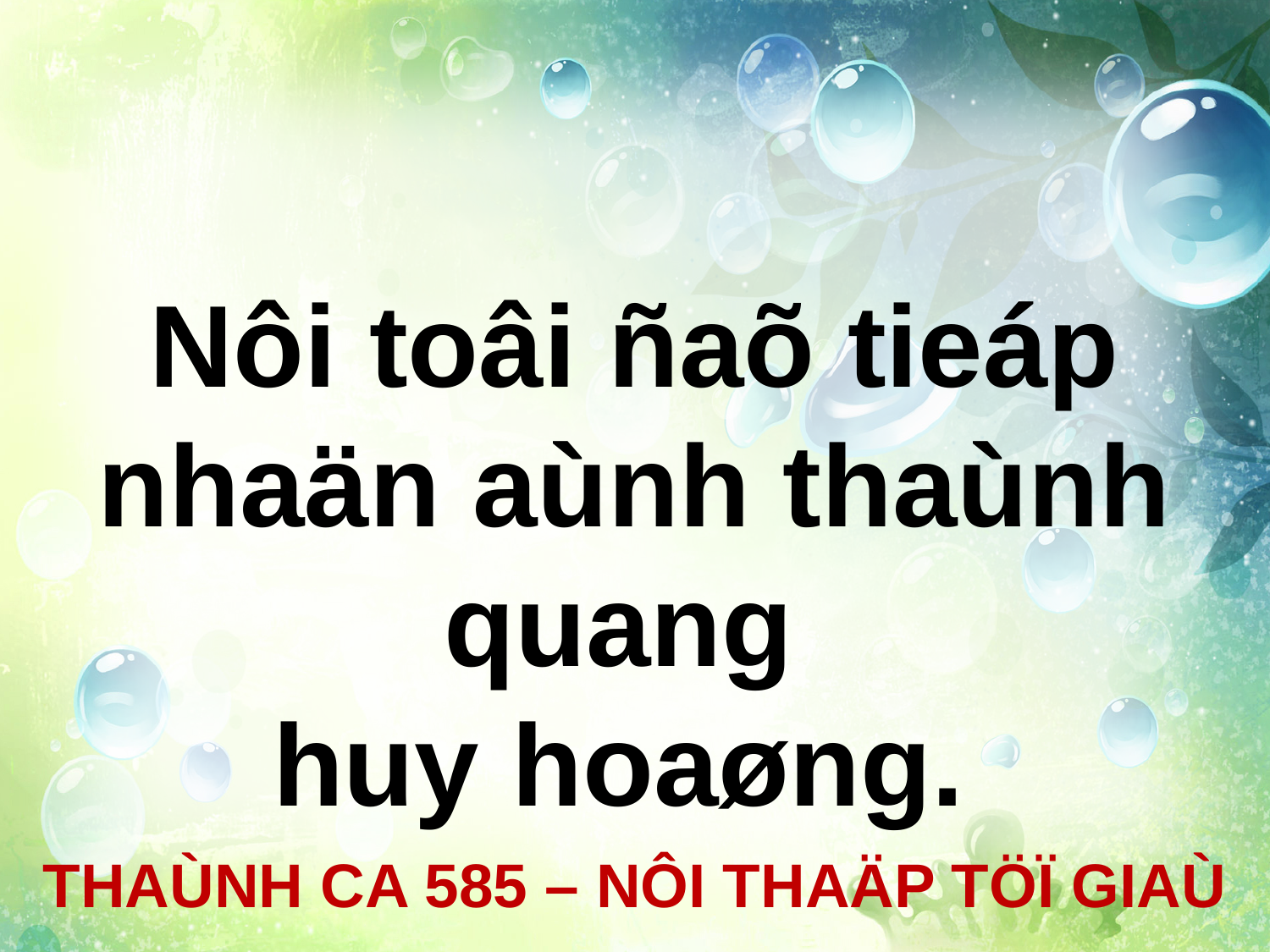

Nôi toâi ñaõ tieáp nhaän aùnh thaùnh quang
huy hoaøng.
THAÙNH CA 585 – NÔI THAÄP TÖÏ GIAÙ